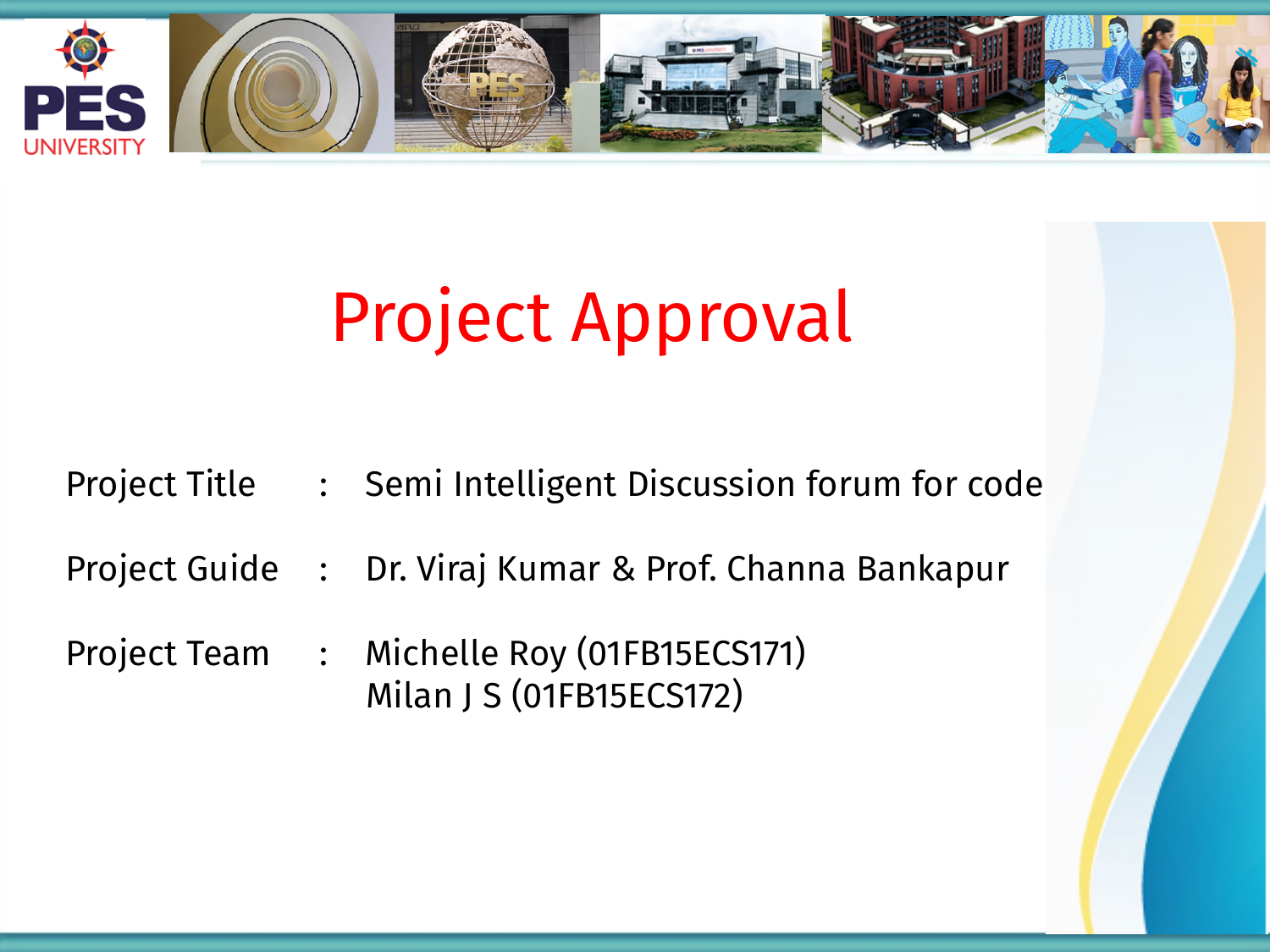

Project Approval
Project Title	:    Semi Intelligent Discussion forum for code
Project Guide	:    Dr. Viraj Kumar & Prof. Channa Bankapur

Project Team 	:    Michelle Roy (01FB15ECS171)
		     Milan J S (01FB15ECS172)